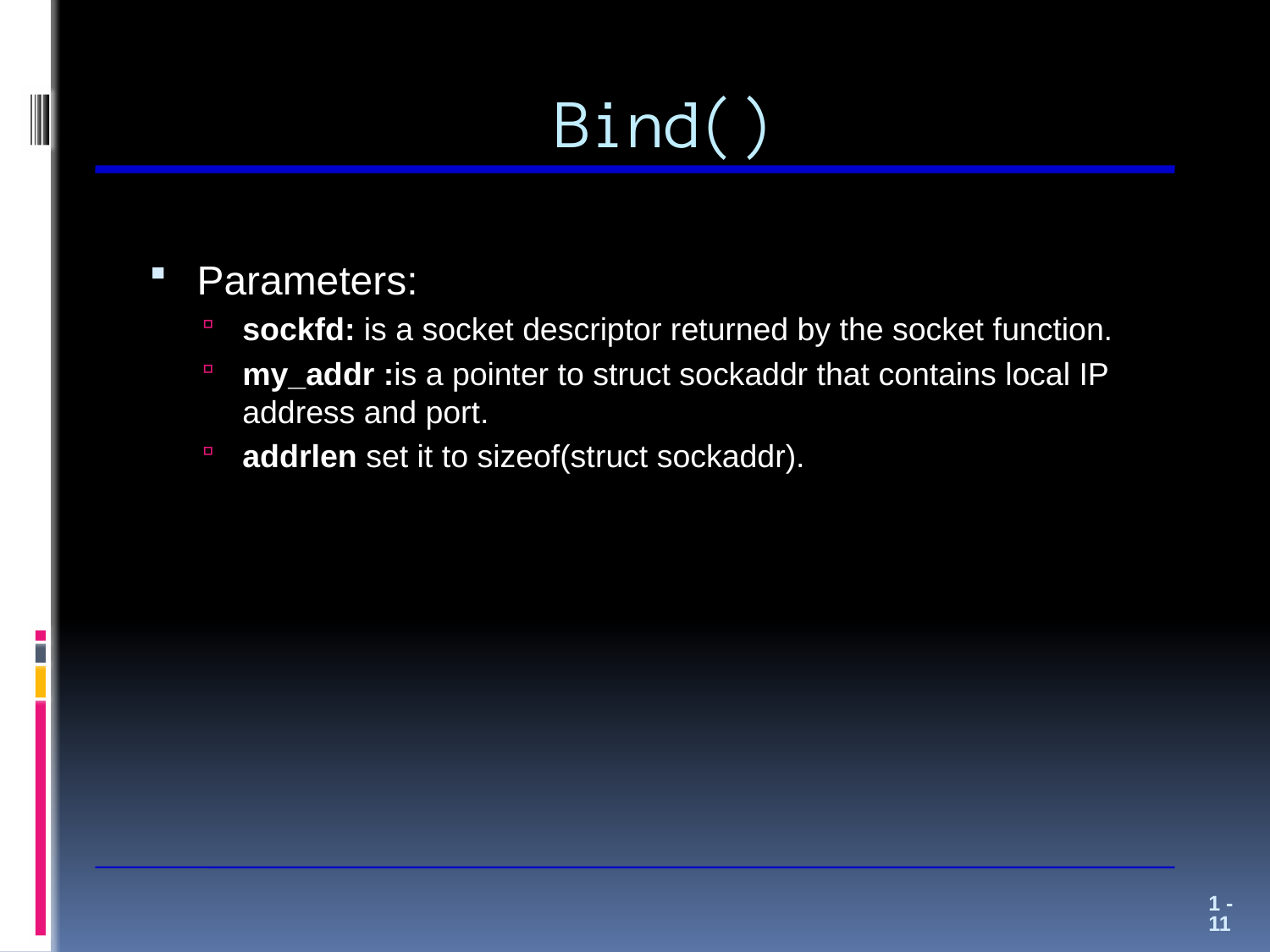

# Bind()
Parameters:
sockfd: is a socket descriptor returned by the socket function.
my_addr :is a pointer to struct sockaddr that contains local IP address and port.
addrlen set it to sizeof(struct sockaddr).

1 - 11